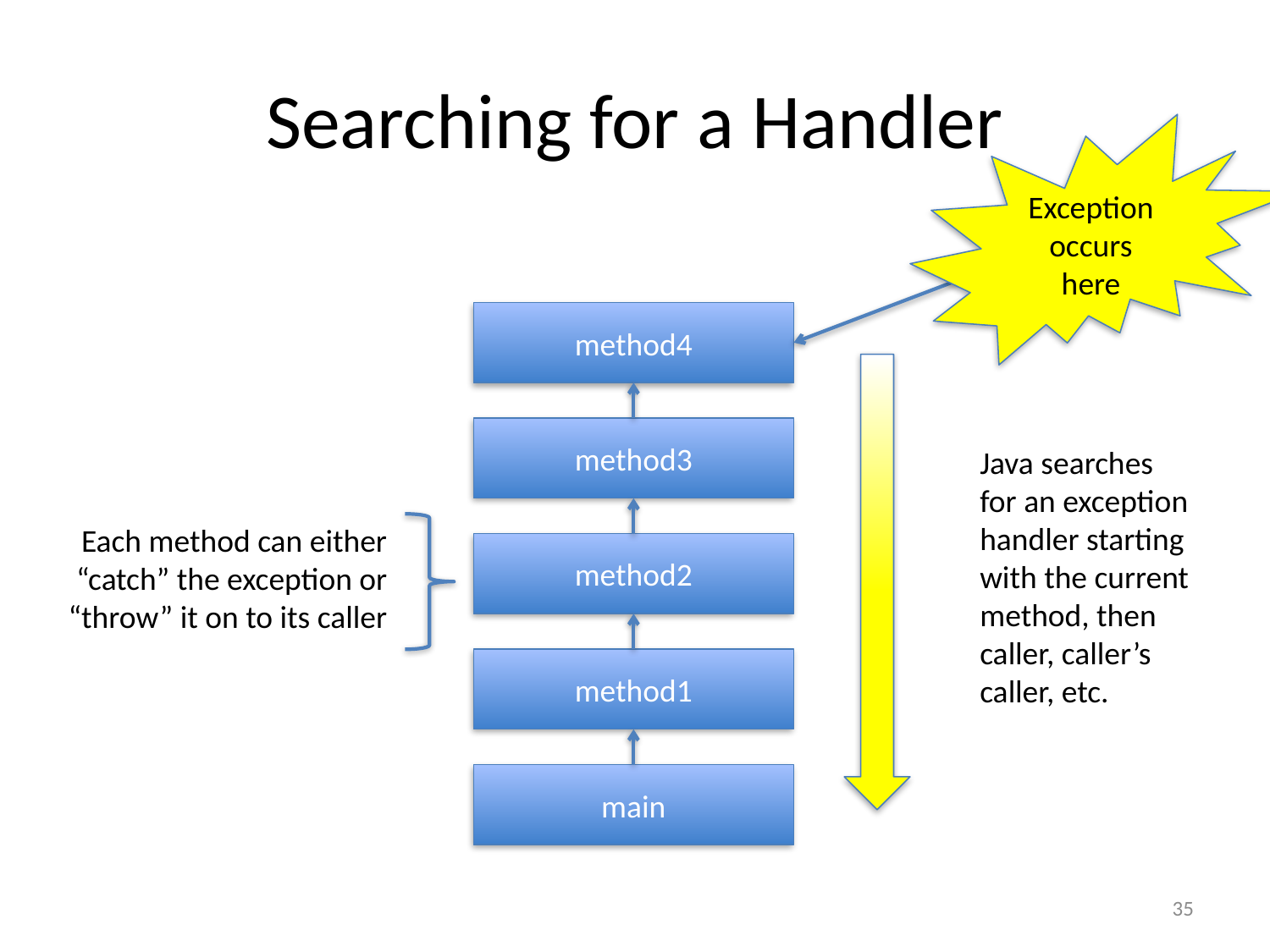

# Searching for a Handler
Exception occurs here
method4

method3
Java searches for an exception handler starting with the current method, then caller, caller’s caller, etc.
Each method can either “catch” the exception or “throw” it on to its caller

method2
method1
main
35